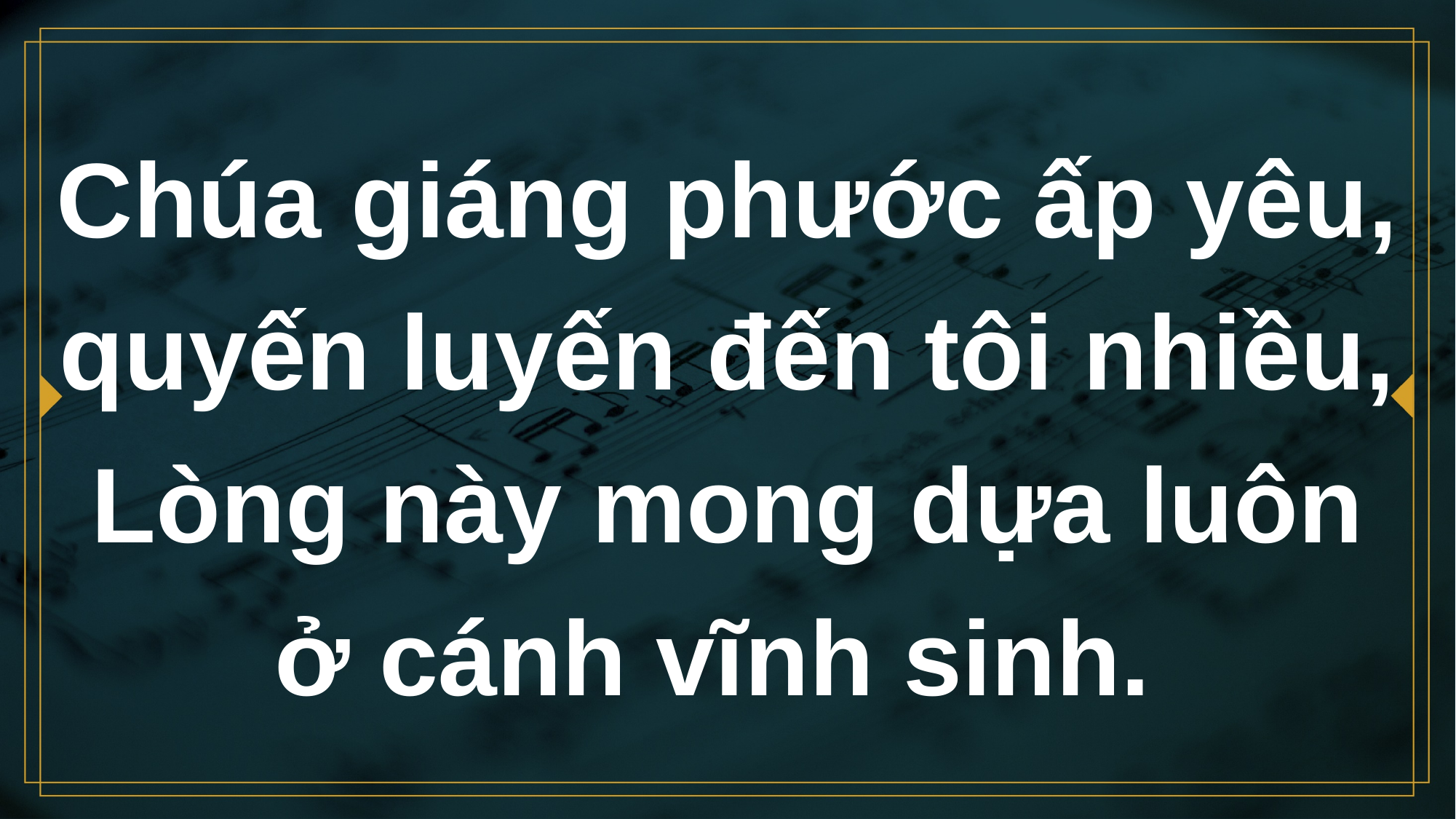

# Chúa giáng phước ấp yêu, quyến luyến đến tôi nhiều, Lòng này mong dựa luôn ở cánh vĩnh sinh.